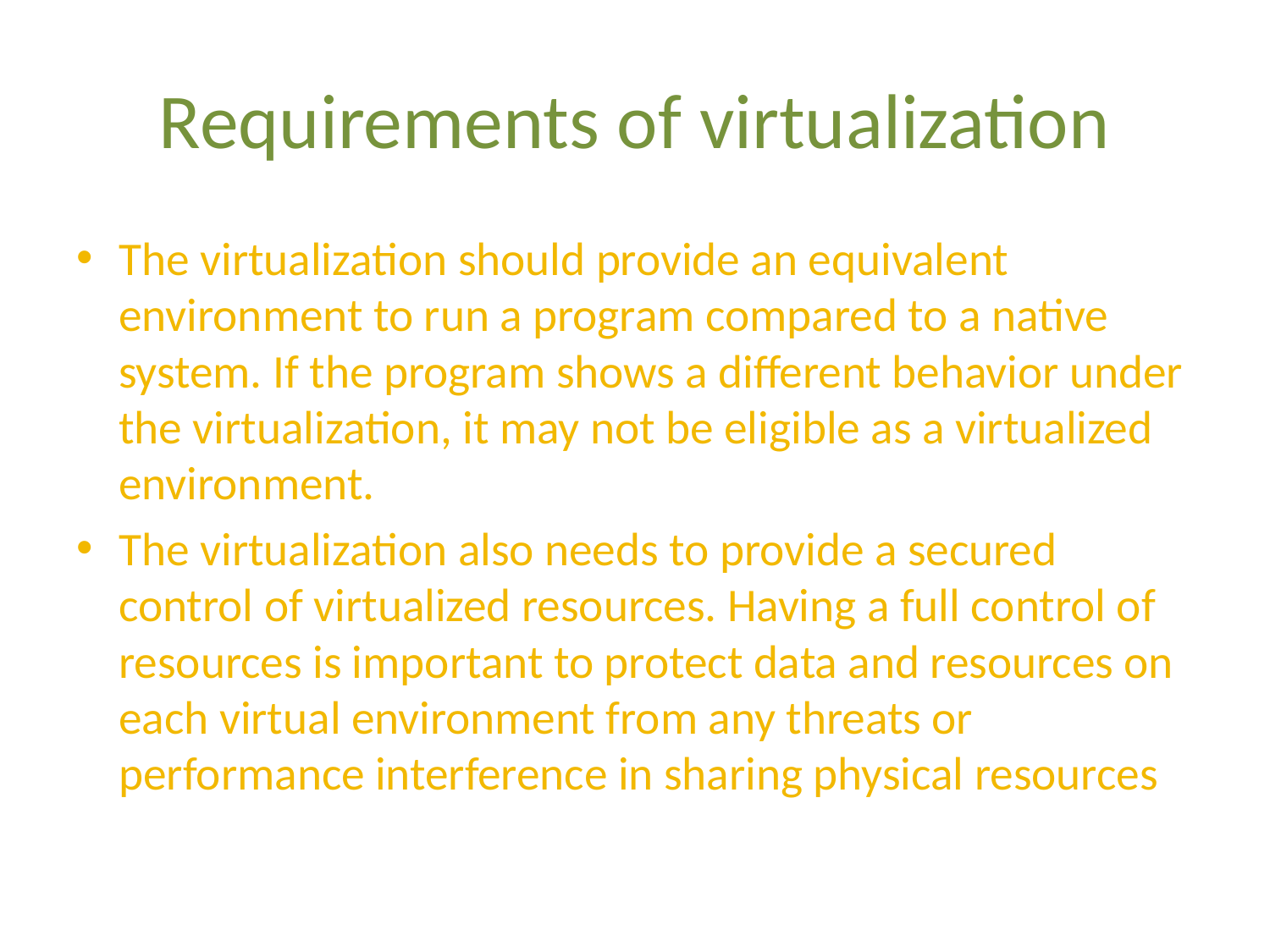

# Requirements of virtualization
The virtualization should provide an equivalent environment to run a program compared to a native system. If the program shows a different behavior under the virtualization, it may not be eligible as a virtualized environment.
The virtualization also needs to provide a secured control of virtualized resources. Having a full control of resources is important to protect data and resources on each virtual environment from any threats or performance interference in sharing physical resources